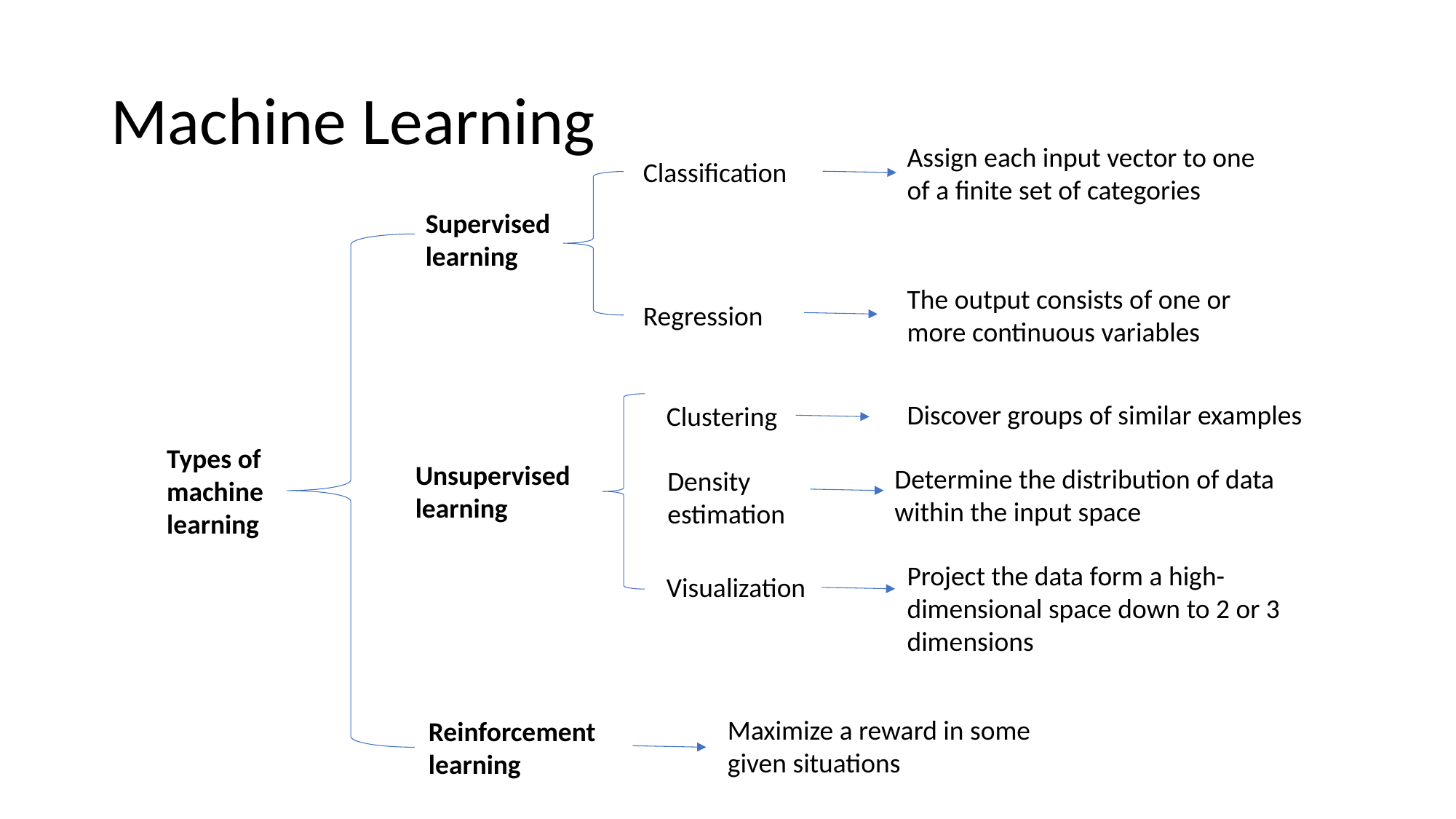

# Machine Learning
Assign each input vector to one of a finite set of categories
Classification

Supervised learning

The output consists of one or more continuous variables
Regression
Discover groups of similar examples
Clustering

Types of machine learning
Unsupervised learning
Determine the distribution of data within the input space
Density estimation
Project the data form a high-dimensional space down to 2 or 3 dimensions
Visualization
Maximize a reward in some given situations
Reinforcement learning